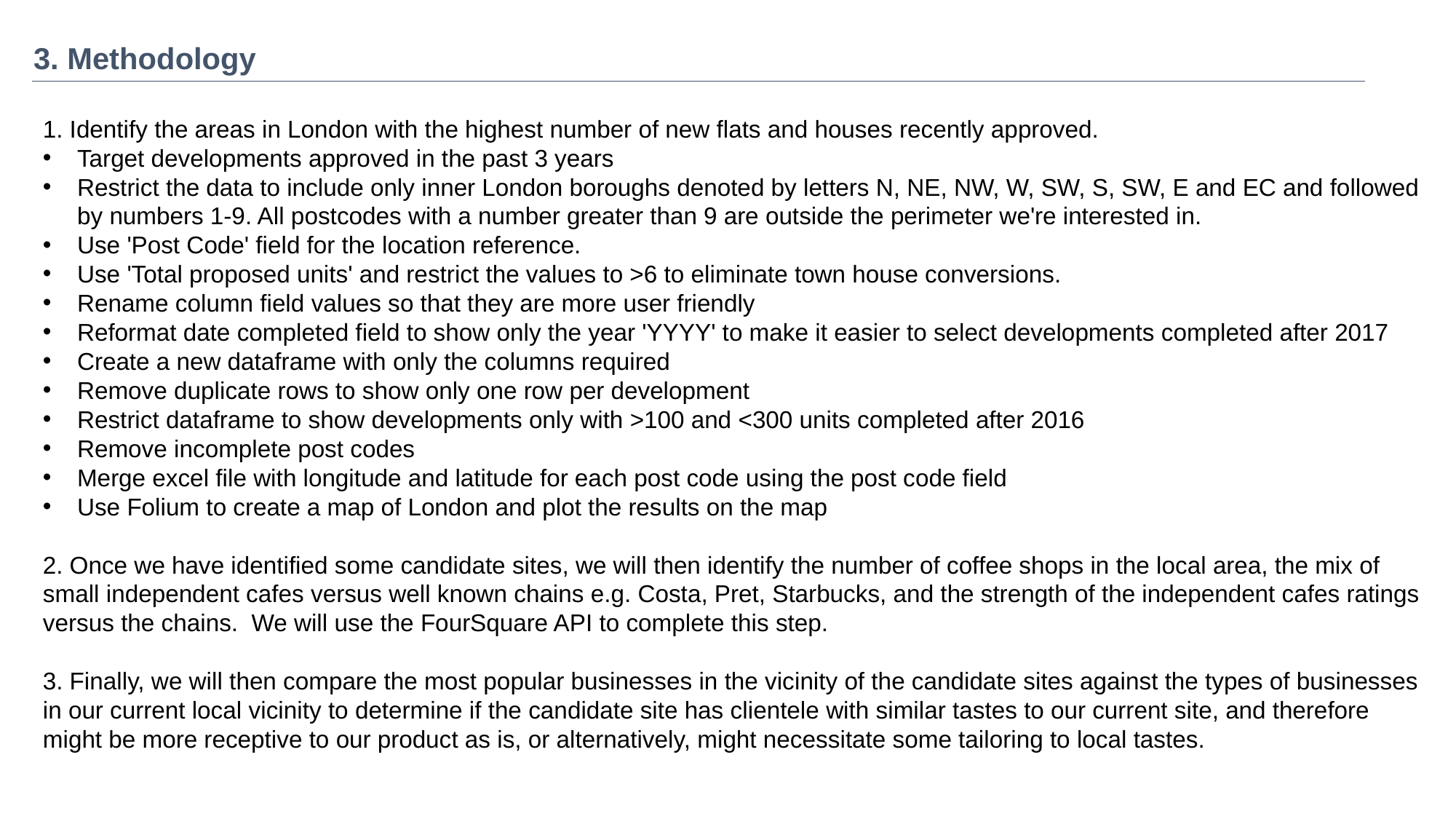

3. Methodology
1. Identify the areas in London with the highest number of new flats and houses recently approved.
Target developments approved in the past 3 years
Restrict the data to include only inner London boroughs denoted by letters N, NE, NW, W, SW, S, SW, E and EC and followed by numbers 1-9. All postcodes with a number greater than 9 are outside the perimeter we're interested in.
Use 'Post Code' field for the location reference.
Use 'Total proposed units' and restrict the values to >6 to eliminate town house conversions.
Rename column field values so that they are more user friendly
Reformat date completed field to show only the year 'YYYY' to make it easier to select developments completed after 2017
Create a new dataframe with only the columns required
Remove duplicate rows to show only one row per development
Restrict dataframe to show developments only with >100 and <300 units completed after 2016
Remove incomplete post codes
Merge excel file with longitude and latitude for each post code using the post code field
Use Folium to create a map of London and plot the results on the map

2. Once we have identified some candidate sites, we will then identify the number of coffee shops in the local area, the mix of small independent cafes versus well known chains e.g. Costa, Pret, Starbucks, and the strength of the independent cafes ratings versus the chains.  We will use the FourSquare API to complete this step.

3. Finally, we will then compare the most popular businesses in the vicinity of the candidate sites against the types of businesses in our current local vicinity to determine if the candidate site has clientele with similar tastes to our current site, and therefore might be more receptive to our product as is, or alternatively, might necessitate some tailoring to local tastes.